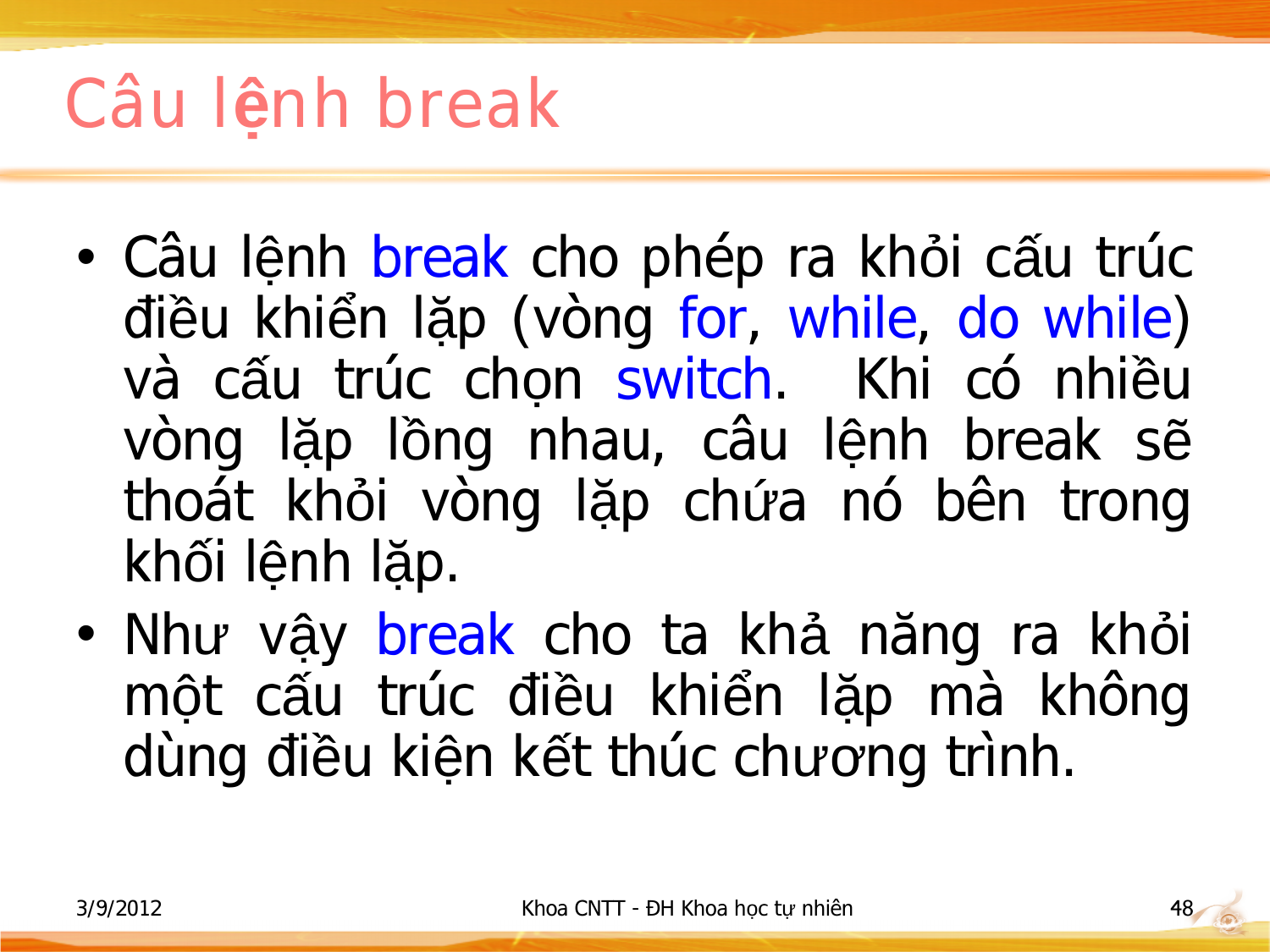

# Câu lệnh break
Câu lệnh break cho phép ra khỏi cấu trúc điều khiển lặp (vòng for, while, do while) và cấu trúc chọn switch.  Khi có nhiều vòng lặp lồng nhau, câu lệnh break sẽ thoát khỏi vòng lặp chứa nó bên trong khối lệnh lặp.
Như vậy break cho ta khả năng ra khỏi một cấu trúc điều khiển lặp mà không dùng điều kiện kết thúc chương trình.
3/9/2012
Khoa CNTT - ĐH Khoa học tự nhiên
48